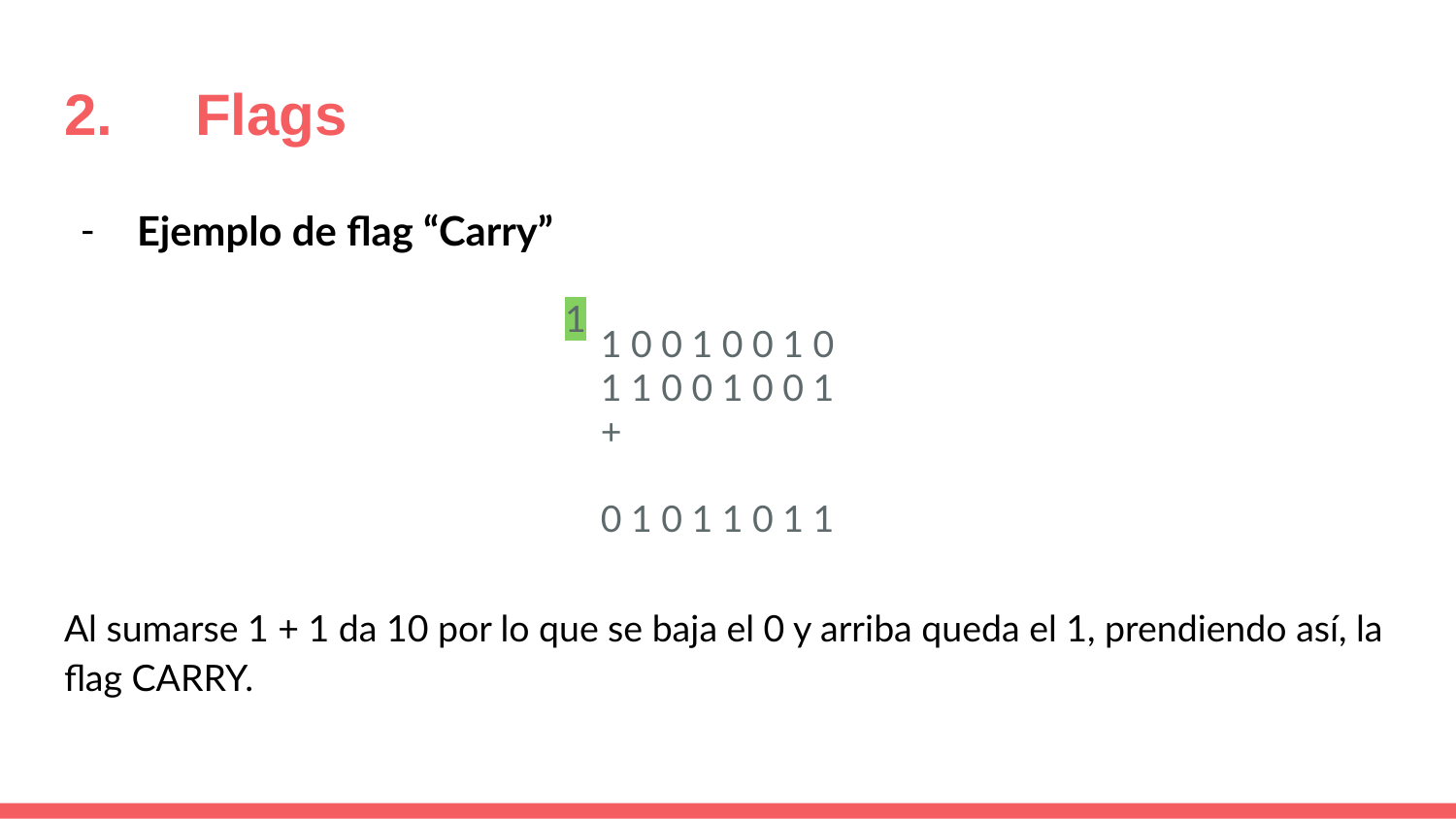

# 2.	Flags
Ejemplo de flag “Carry”

Al sumarse 1 + 1 da 10 por lo que se baja el 0 y arriba queda el 1, prendiendo así, la flag CARRY.
1
1 0 0 1 0 0 1 0
1 1 0 0 1 0 0 1 +

0 1 0 1 1 0 1 1